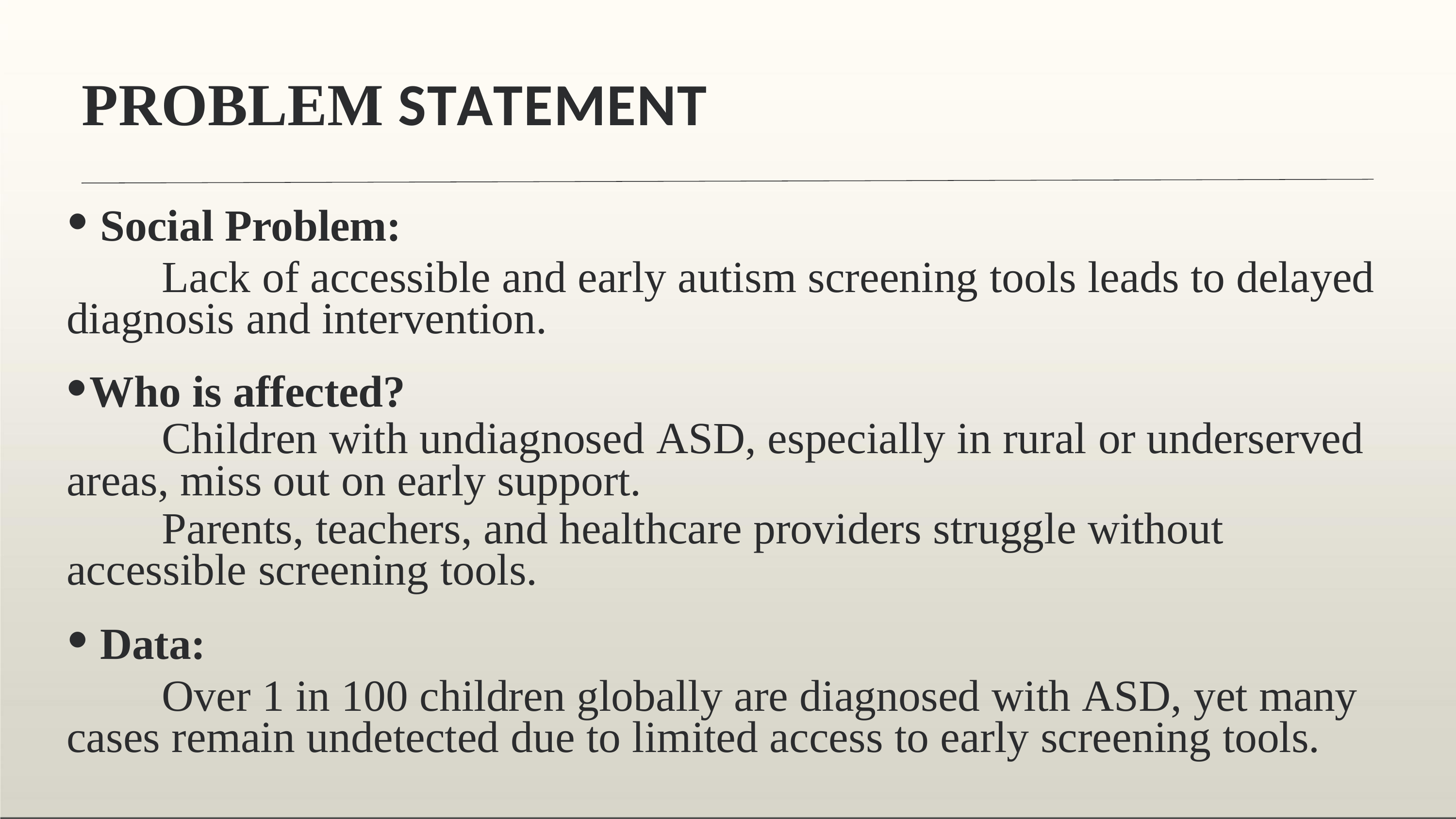

# PROBLEM STATEMENT

Social Problem:
Lack of accessible and early autism screening tools leads to delayed diagnosis and intervention.
Who is affected?
Children with undiagnosed ASD, especially in rural or underserved
areas, miss out on early support.
Parents, teachers, and healthcare providers struggle without accessible screening tools.
Data:
Over 1 in 100 children globally are diagnosed with ASD, yet many cases remain undetected due to limited access to early screening tools.